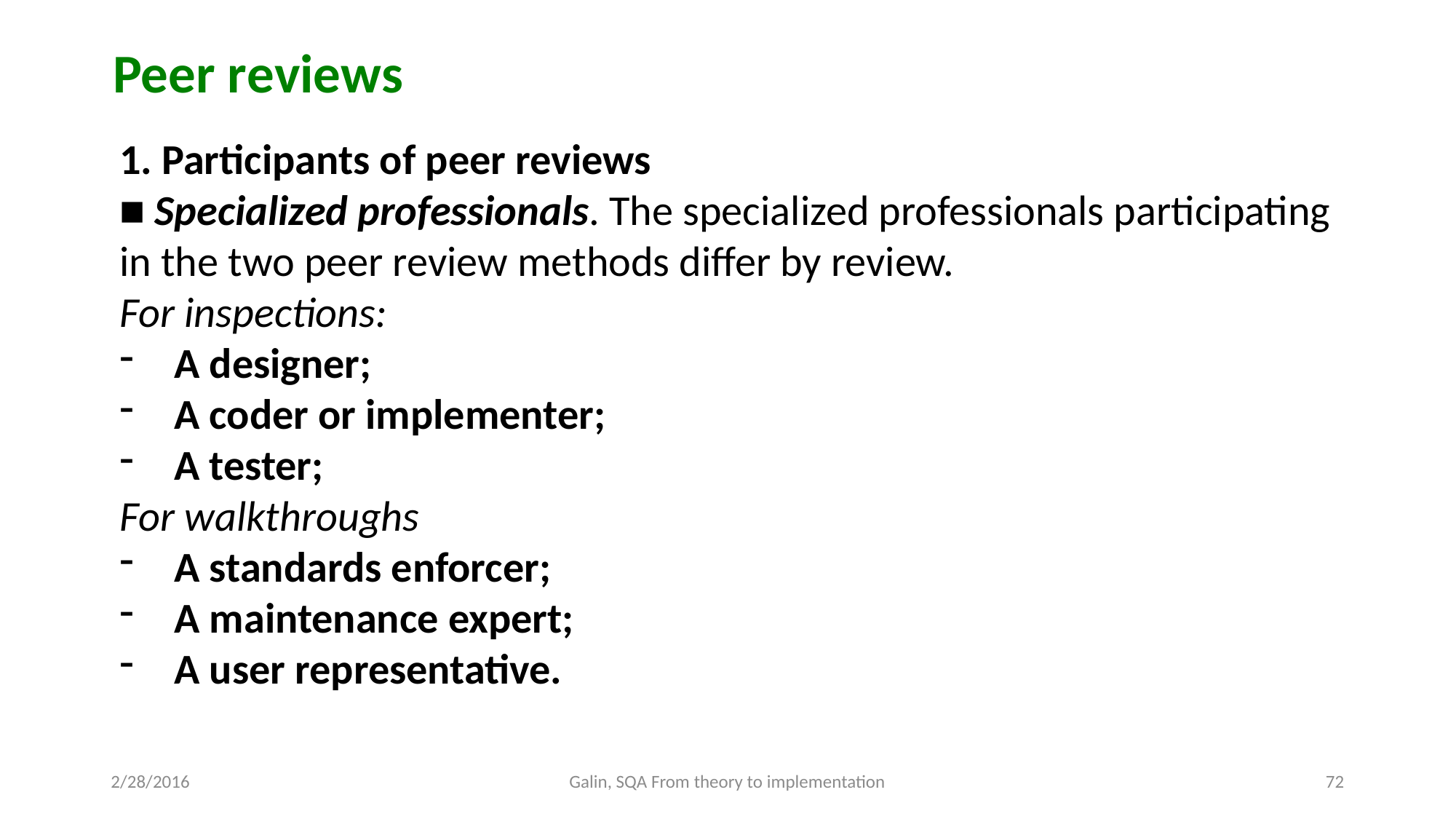

Peer reviews
1. Participants of peer reviews
■ Specialized professionals. The specialized professionals participating in the two peer review methods differ by review.
For inspections:
A designer;
A coder or implementer;
A tester;
For walkthroughs
A standards enforcer;
A maintenance expert;
A user representative.
2/28/2016
Galin, SQA From theory to implementation
72